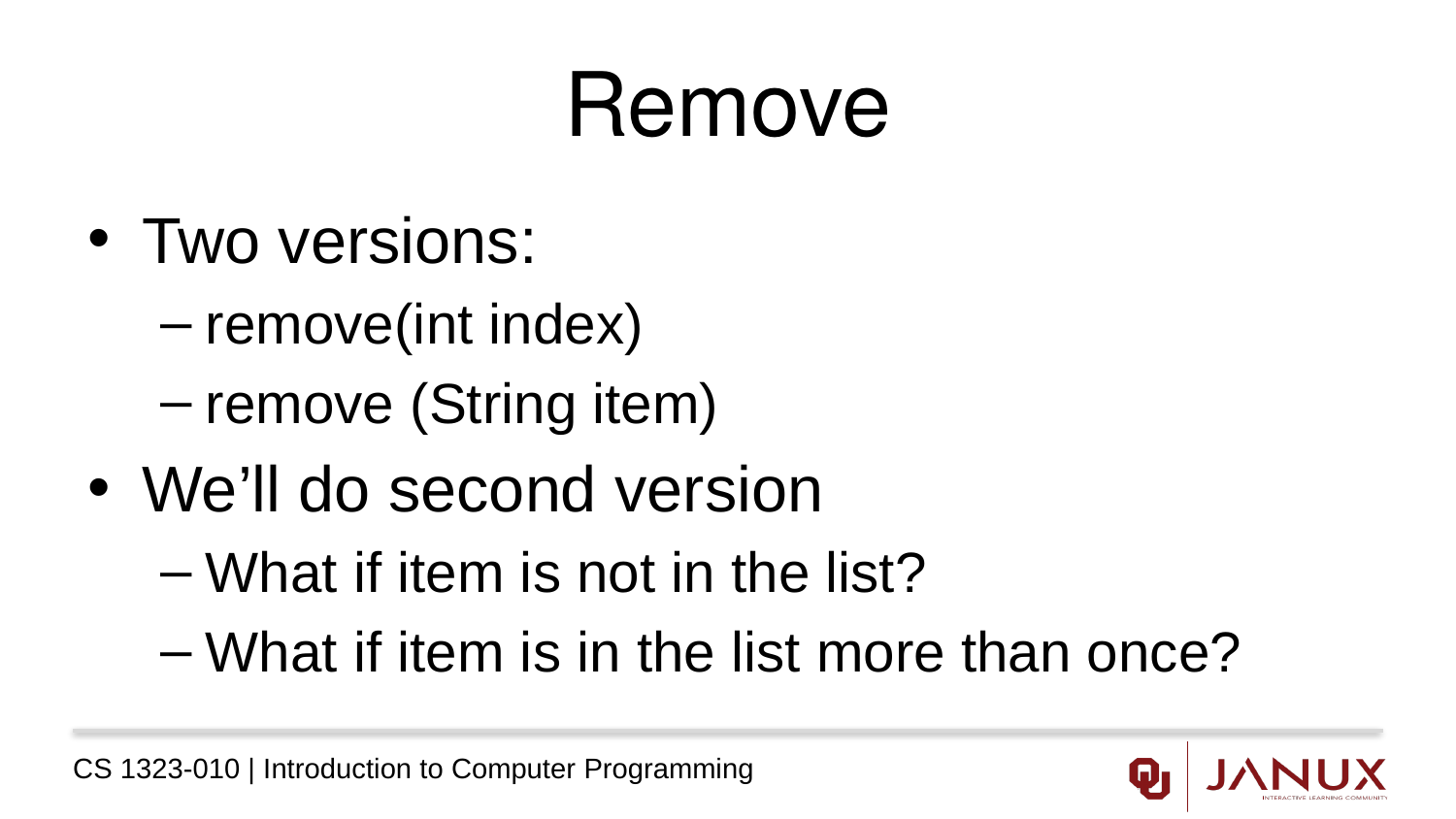

# Remove
Two versions:
remove(int index)
remove (String item)
We’ll do second version
What if item is not in the list?
What if item is in the list more than once?